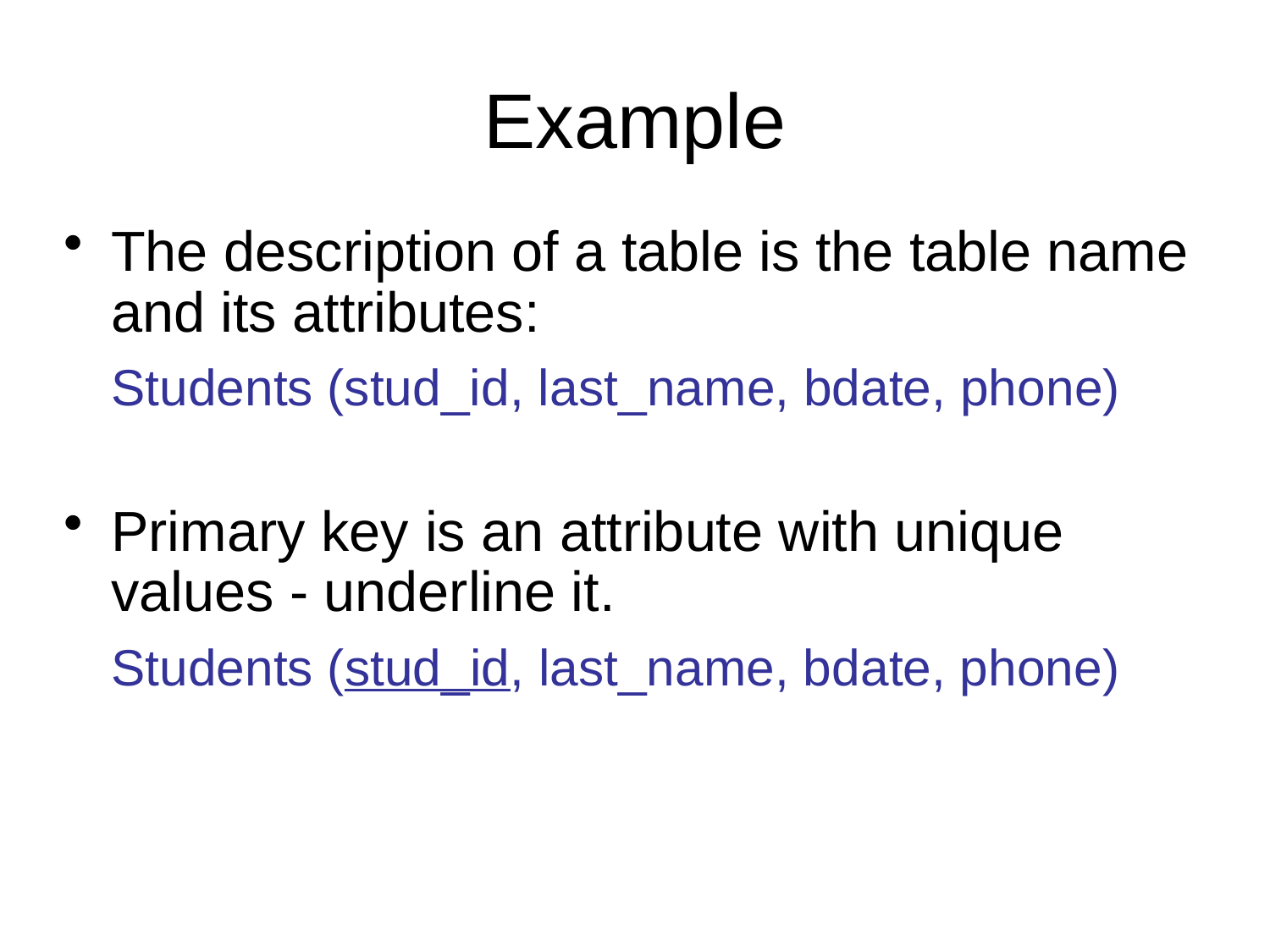

Example
The description of a table is the table name and its attributes:
	Students (stud_id, last_name, bdate, phone)

Primary key is an attribute with unique  values - underline it.
	Students (stud_id, last_name, bdate, phone)